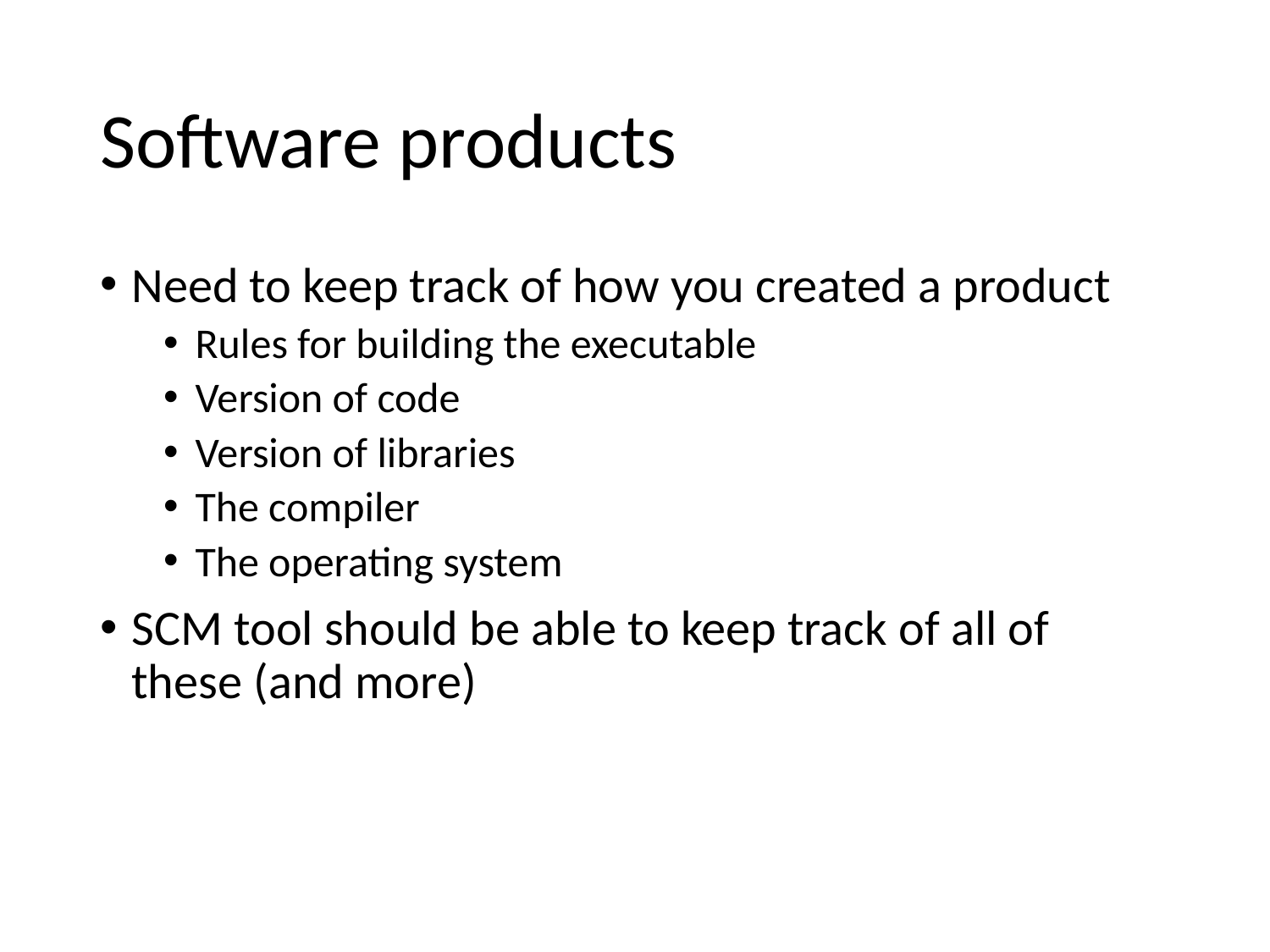

# Software products
Need to keep track of how you created a product
Rules for building the executable
Version of code
Version of libraries
The compiler
The operating system
SCM tool should be able to keep track of all of these (and more)